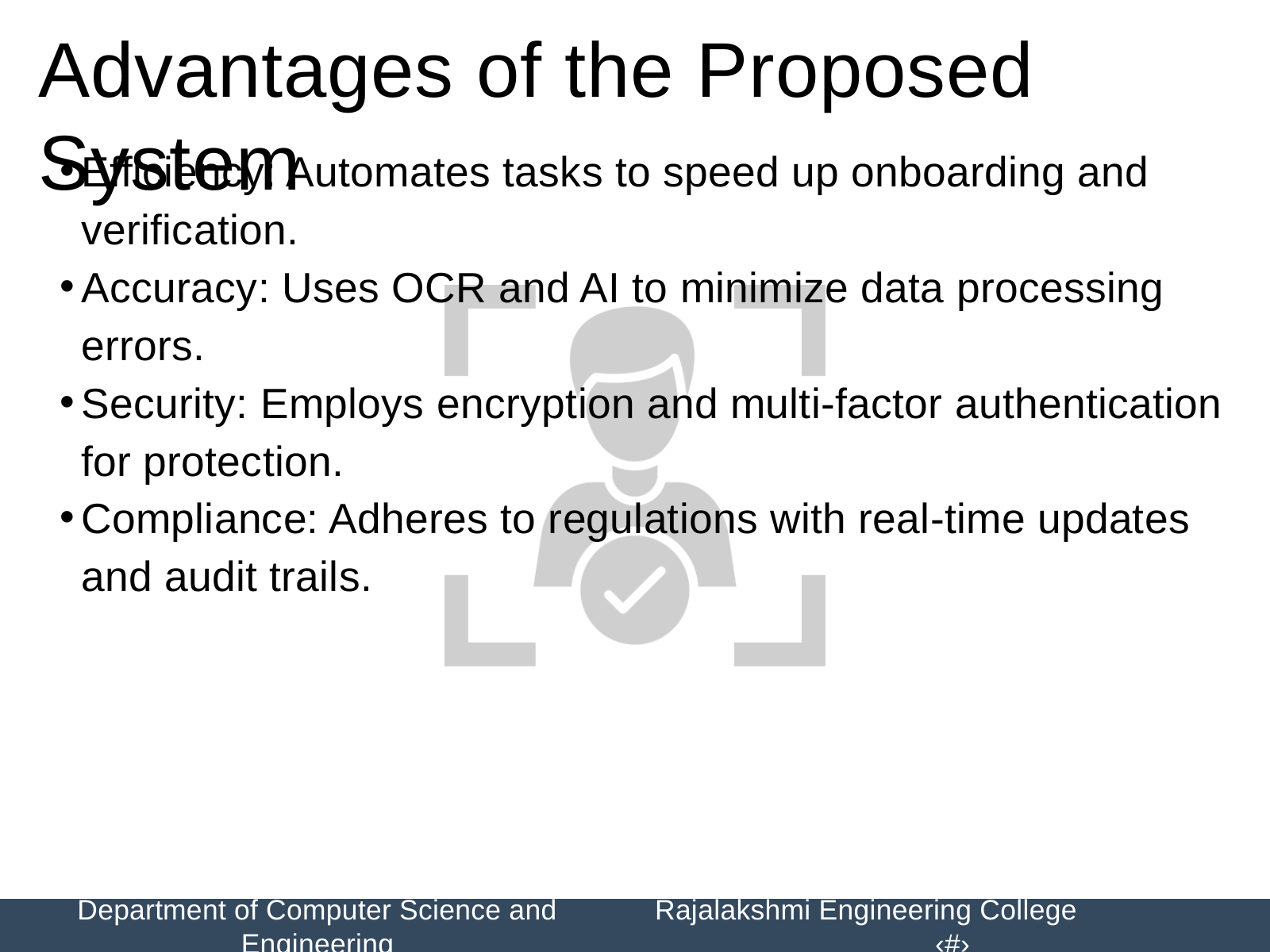

Advantages of the Proposed System

Efficiency: Automates tasks to speed up onboarding and verification.
Accuracy: Uses OCR and AI to minimize data processing errors.
Security: Employs encryption and multi-factor authentication for protection.
Compliance: Adheres to regulations with real-time updates and audit trails.

Department of Computer Science and Engineering

Rajalakshmi Engineering College 		‹#›